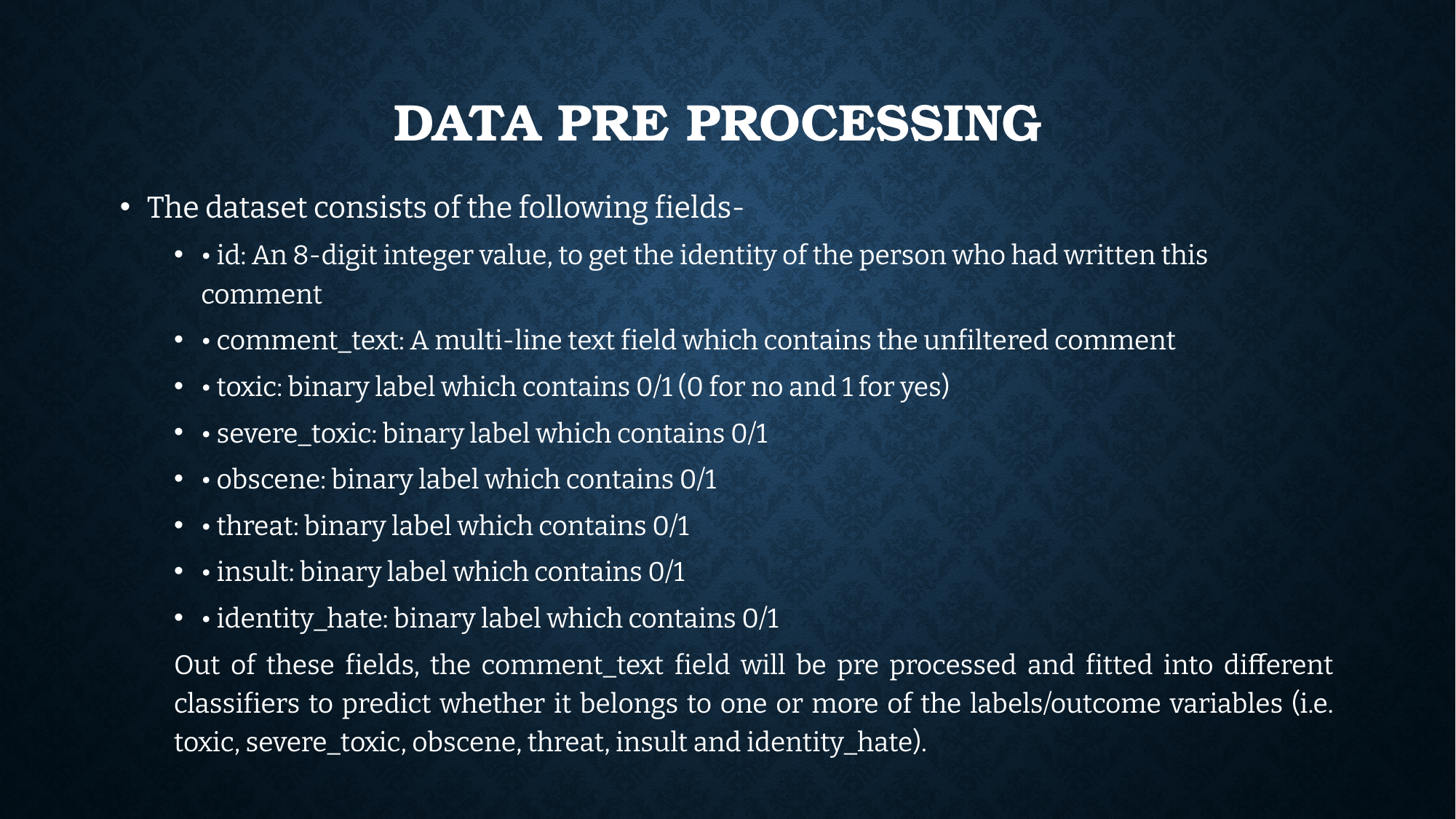

# Data Pre processing
The dataset consists of the following fields-
• id: An 8-digit integer value, to get the identity of the person who had written this comment
• comment_text: A multi-line text field which contains the unfiltered comment
• toxic: binary label which contains 0/1 (0 for no and 1 for yes)
• severe_toxic: binary label which contains 0/1
• obscene: binary label which contains 0/1
• threat: binary label which contains 0/1
• insult: binary label which contains 0/1
• identity_hate: binary label which contains 0/1
Out of these fields, the comment_text field will be pre processed and fitted into different classifiers to predict whether it belongs to one or more of the labels/outcome variables (i.e. toxic, severe_toxic, obscene, threat, insult and identity_hate).